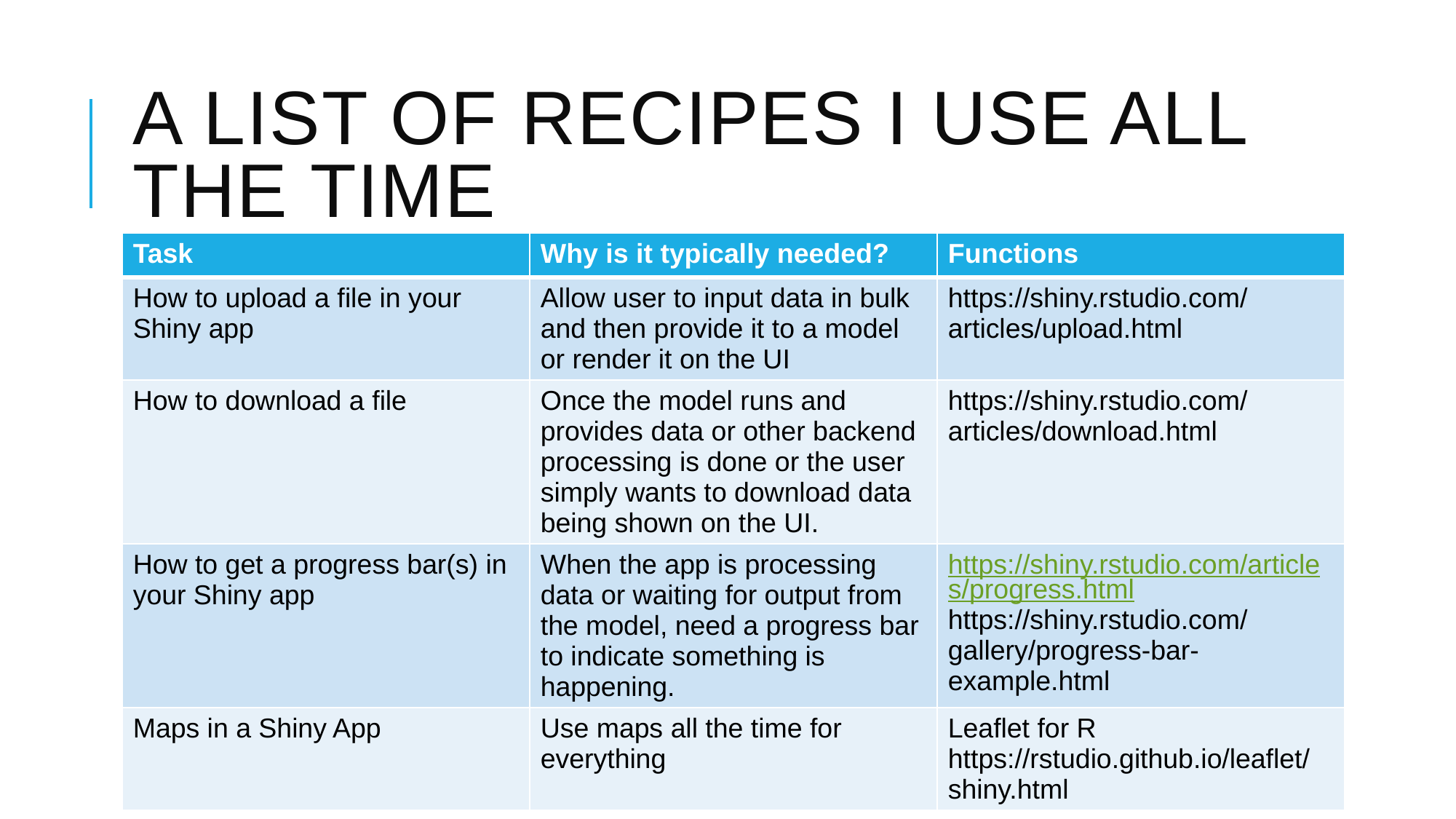

# A list of recipes I use all the time
| Task | Why is it typically needed? | Functions |
| --- | --- | --- |
| How to upload a file in your Shiny app | Allow user to input data in bulk and then provide it to a model or render it on the UI | https://shiny.rstudio.com/articles/upload.html |
| How to download a file | Once the model runs and provides data or other backend processing is done or the user simply wants to download data being shown on the UI. | https://shiny.rstudio.com/articles/download.html |
| How to get a progress bar(s) in your Shiny app | When the app is processing data or waiting for output from the model, need a progress bar to indicate something is happening. | https://shiny.rstudio.com/articles/progress.html https://shiny.rstudio.com/gallery/progress-bar-example.html |
| Maps in a Shiny App | Use maps all the time for everything | Leaflet for R https://rstudio.github.io/leaflet/shiny.html |